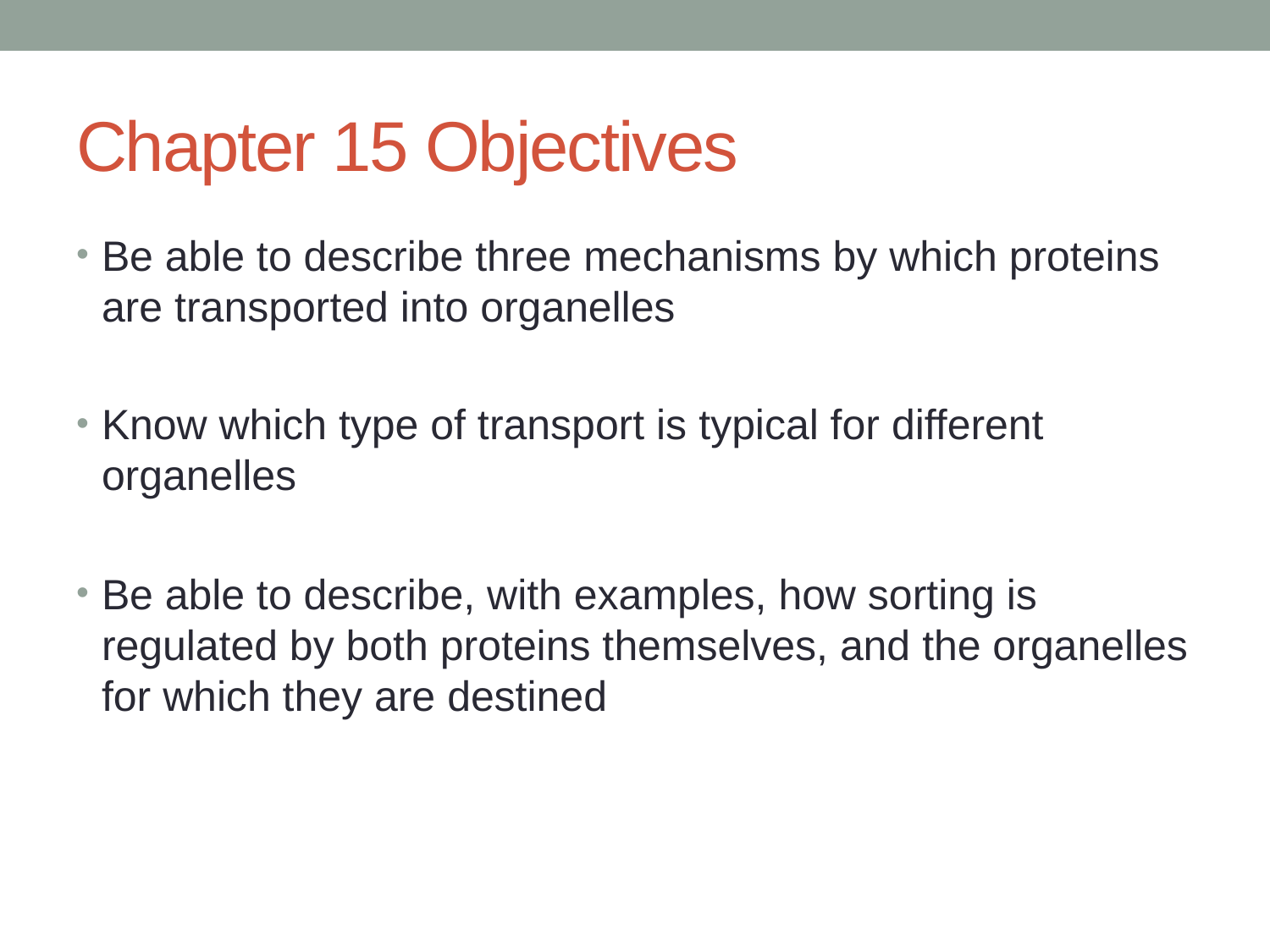

# Chapter 15 Objectives
Be able to describe three mechanisms by which proteins are transported into organelles

Know which type of transport is typical for different  organelles

Be able to describe, with examples, how sorting is regulated by both proteins themselves, and the organelles for which they are destined